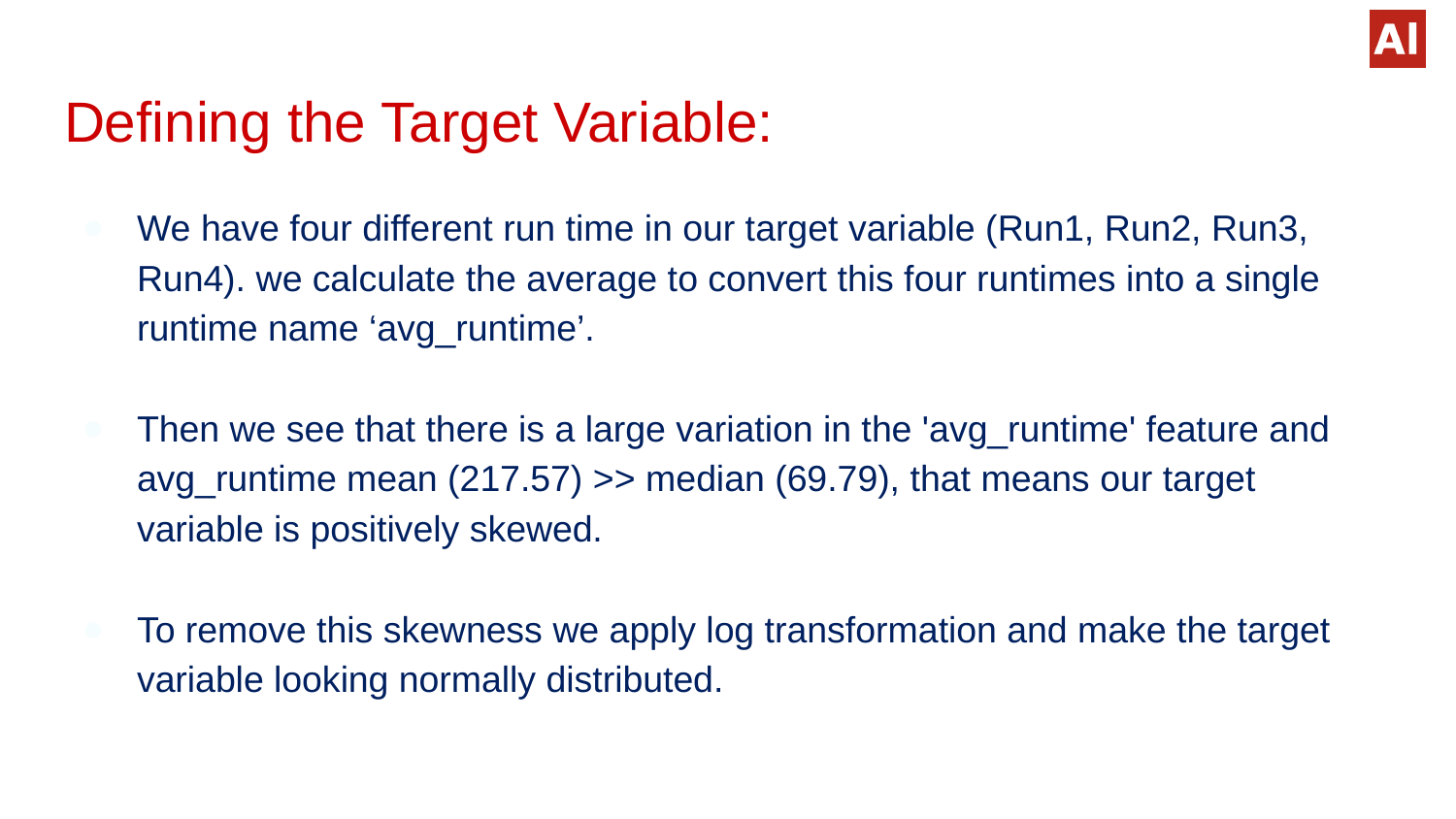

# Defining the Target Variable:
We have four different run time in our target variable (Run1, Run2, Run3, Run4). we calculate the average to convert this four runtimes into a single runtime name ‘avg_runtime’.

Then we see that there is a large variation in the 'avg_runtime' feature and avg_runtime mean (217.57) >> median (69.79), that means our target variable is positively skewed.

To remove this skewness we apply log transformation and make the target variable looking normally distributed.